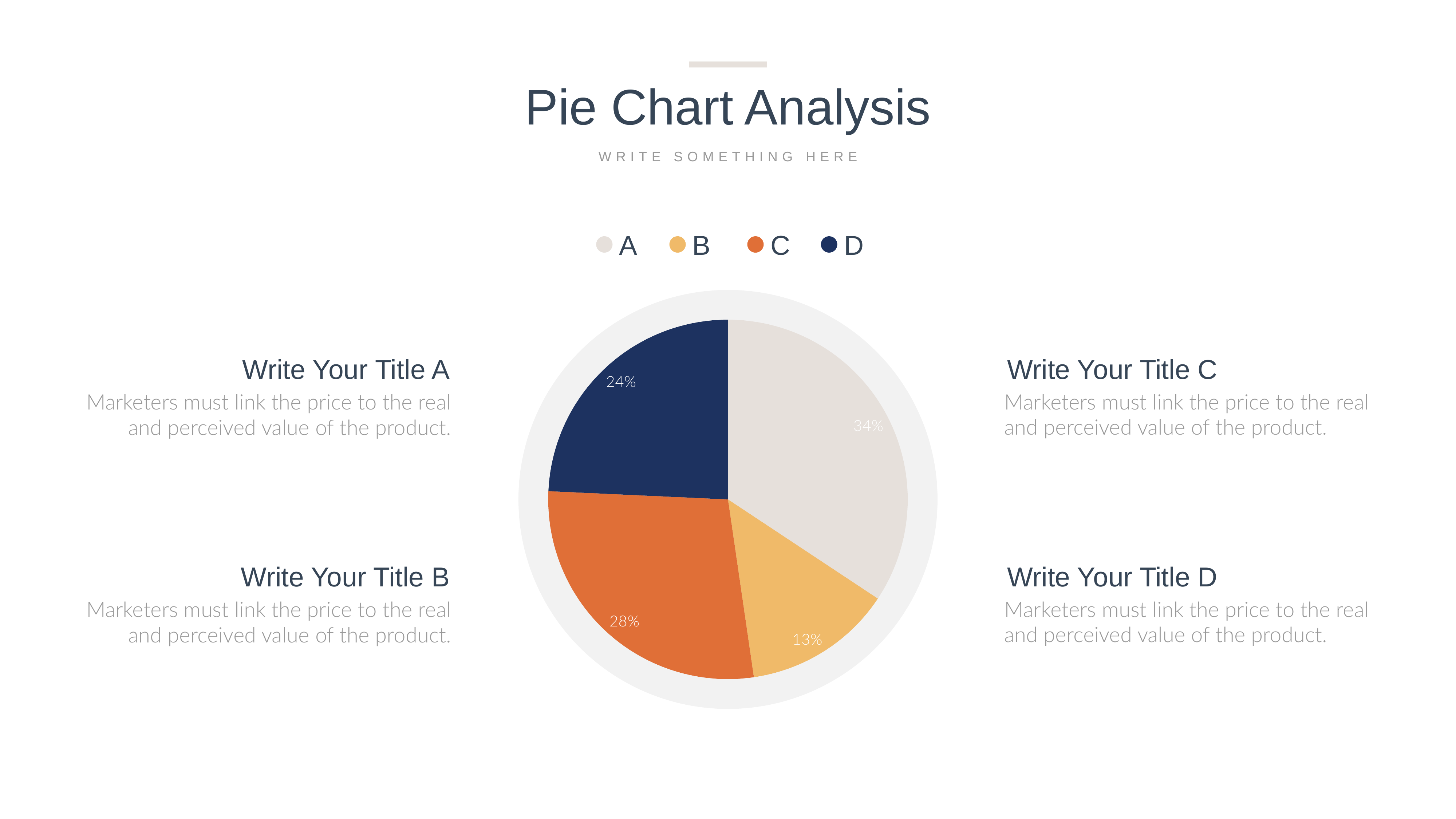

Pie Chart Analysis
WRITE SOMETHING HERE
A

B

C

D

### Chart

| Category | Sales |
|---|---|
| A | 8.2 |
| B | 3.2 |
| C | 6.7 |
| D | 5.8 |
Write Your Title C
Write Your Title A
Marketers must link the price to the real and perceived value of the product.
Marketers must link the price to the real and perceived value of the product.
Write Your Title D
Write Your Title B
Marketers must link the price to the real and perceived value of the product.
Marketers must link the price to the real and perceived value of the product.